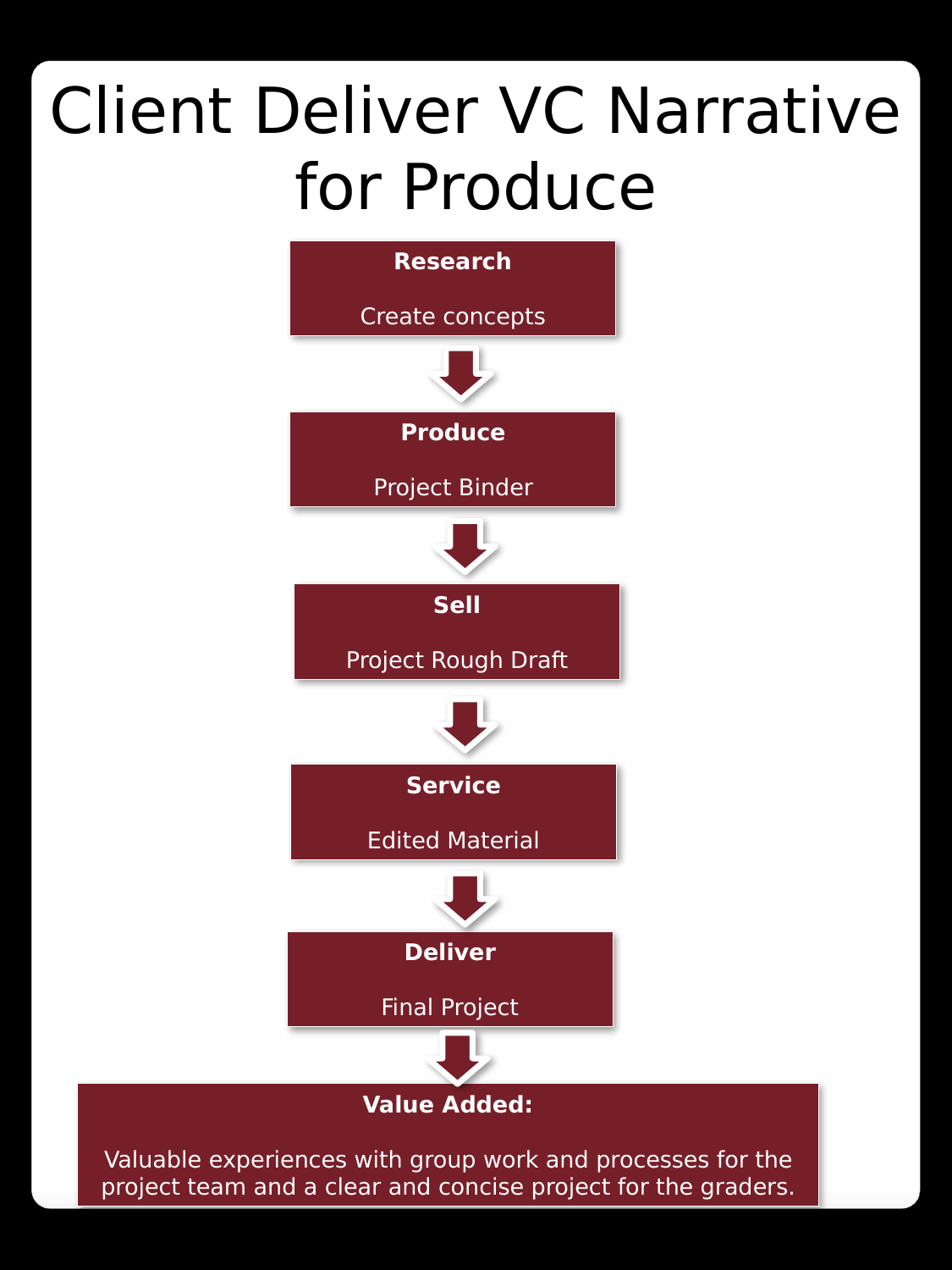

Client Deliver VC Narrative for Produce
Research

Create concepts

Produce

Project Binder

Sell

Project Rough Draft

Service

Edited Material

Deliver

Final Project

Value Added:

Valuable experiences with group work and processes for the project team and a clear and concise project for the graders.